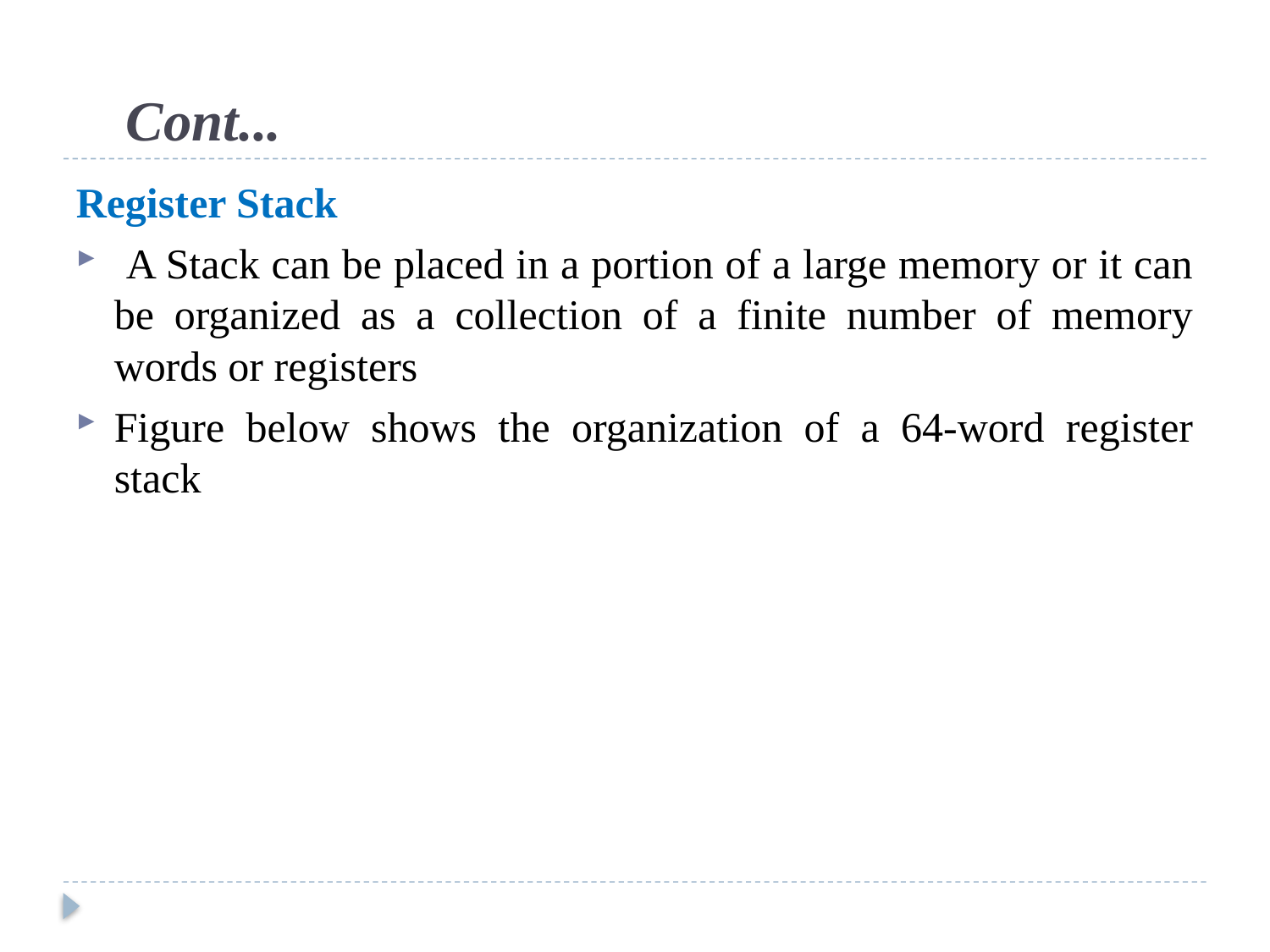

# Cont...
Register Stack
 A Stack can be placed in a portion of a large memory or it can be organized as a collection of a finite number of memory words or registers
Figure below shows the organization of a 64-word register stack